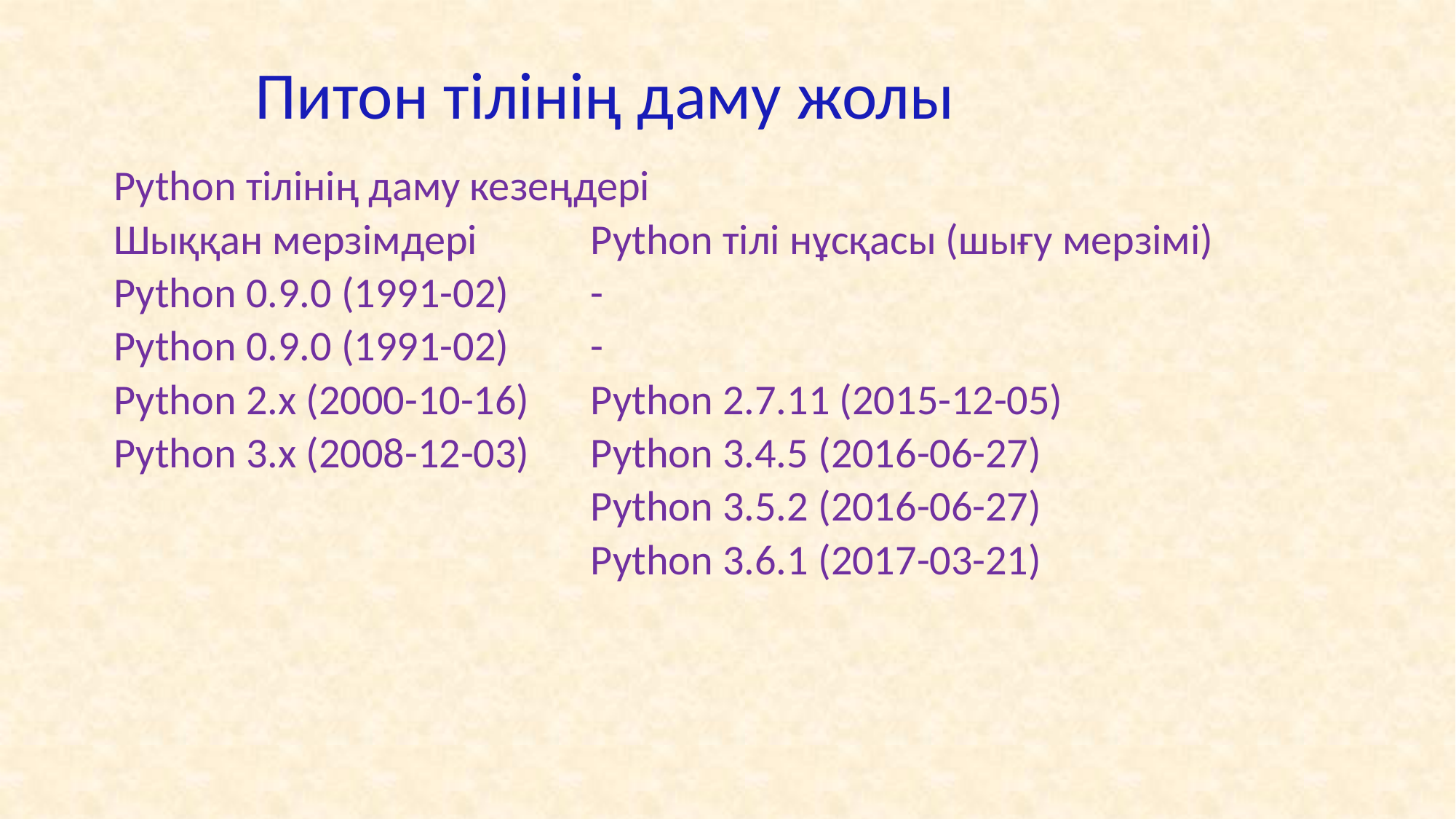

# Питон тілінің даму жолы
| Python тілінің даму кезеңдері |  |
| --- | --- |
| Шыққан мерзімдері | Python тілі нұсқасы (шығу мерзімі) |
| Python 0.9.0 (1991-02) | - |
| Python 0.9.0 (1991-02) | - |
| Python 2.x (2000-10-16) | Python 2.7.11 (2015-12-05) |
| Python 3.x (2008-12-03) | Python 3.4.5 (2016-06-27) |
|  | Python 3.5.2 (2016-06-27) |
|  | Python 3.6.1 (2017-03-21) |